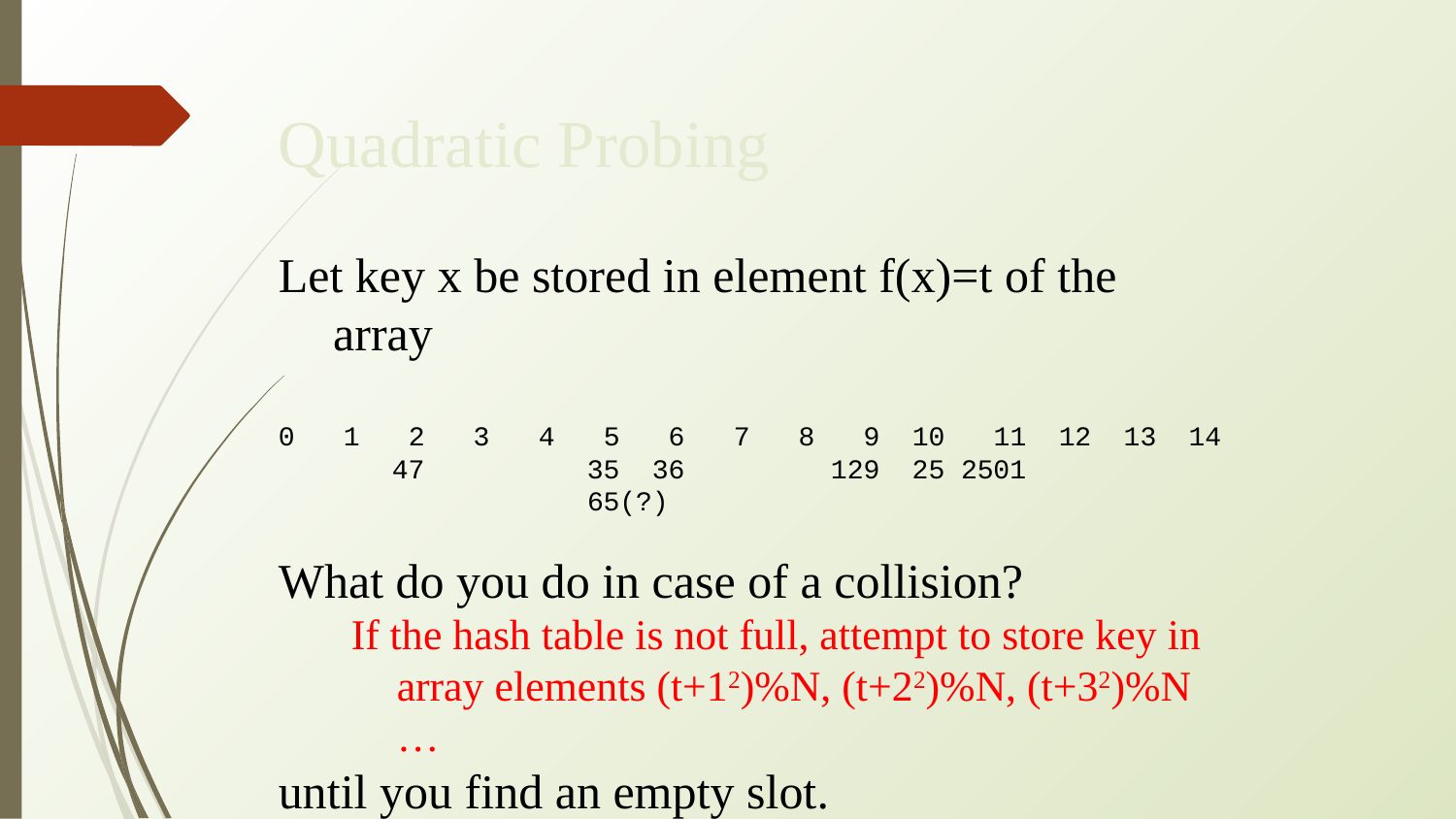

Quadratic Probing
Let key x be stored in element f(x)=t of the array

0   1   2   3   4   5   6   7   8   9  10   11  12  13  14
       47          35  36         129  25 2501
                   65(?)

What do you do in case of a collision?
If the hash table is not full, attempt to store key in array elements (t+12)%N, (t+22)%N, (t+32)%N …
until you find an empty slot.